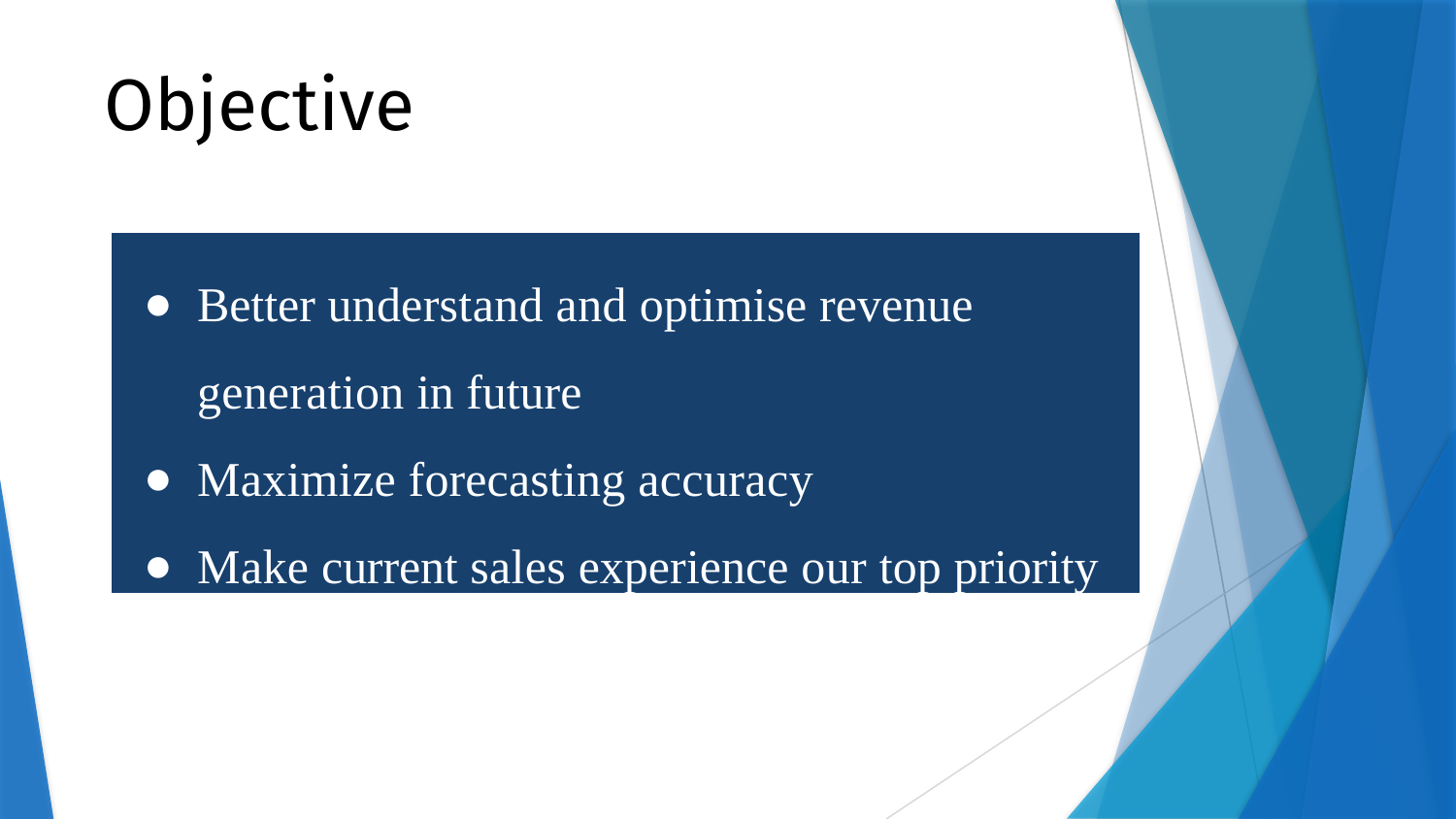

# Objective
Development of a predictive model for predicting sales.
Perform ETL (Extract-Transform-Load) on dataset.
Develop dashboard by using tableau.
Better understand and optimise revenue generation in future
Maximize forecasting accuracy
Make current sales experience our top priority
Beneﬁts